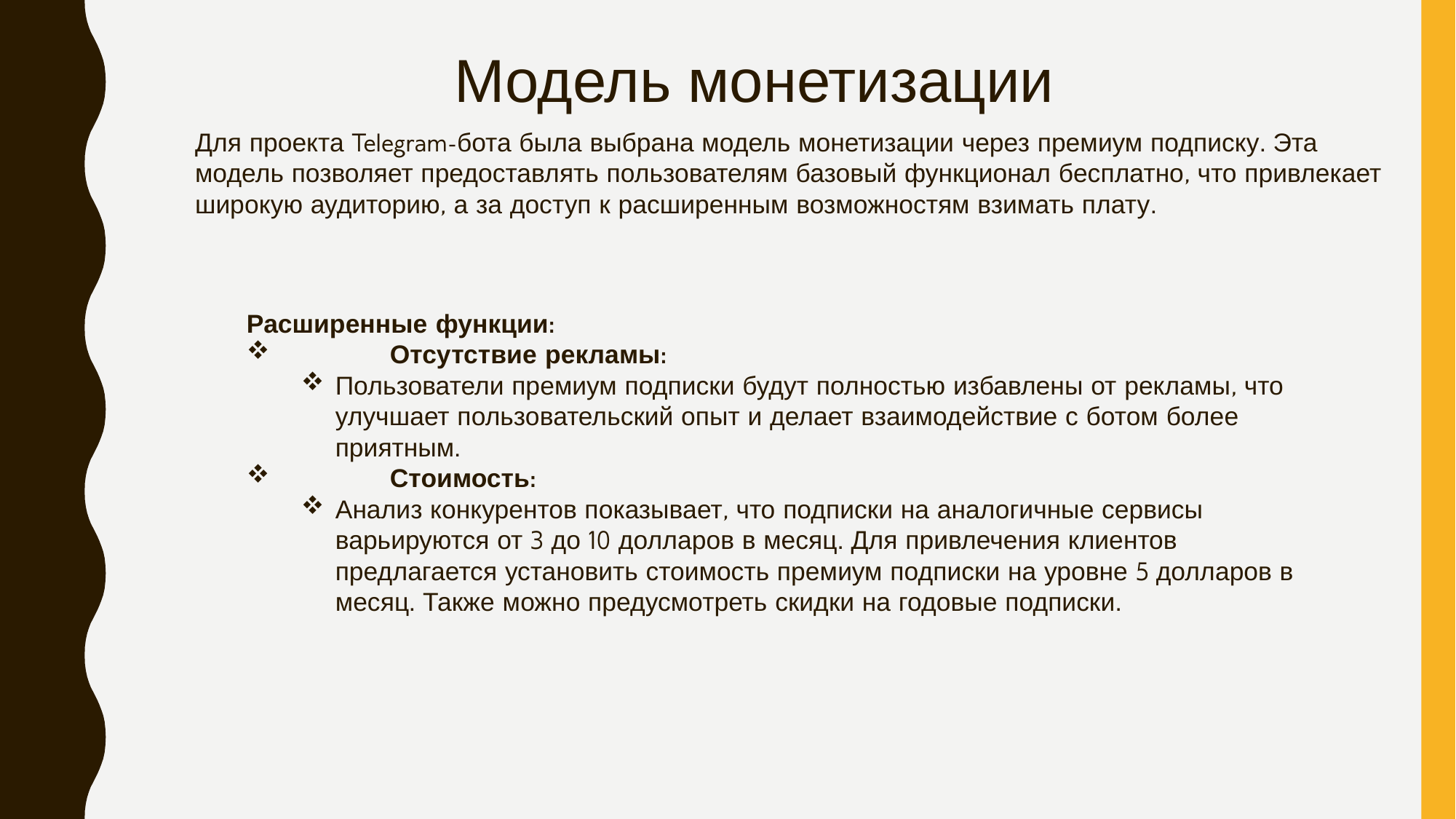

Модель монетизации
Для проекта Telegram-бота была выбрана модель монетизации через премиум подписку. Эта модель позволяет предоставлять пользователям базовый функционал бесплатно, что привлекает широкую аудиторию, а за доступ к расширенным возможностям взимать плату.
Расширенные функции:
	Отсутствие рекламы:
Пользователи премиум подписки будут полностью избавлены от рекламы, что улучшает пользовательский опыт и делает взаимодействие с ботом более приятным.
	Стоимость:
Анализ конкурентов показывает, что подписки на аналогичные сервисы варьируются от 3 до 10 долларов в месяц. Для привлечения клиентов предлагается установить стоимость премиум подписки на уровне 5 долларов в месяц. Также можно предусмотреть скидки на годовые подписки.